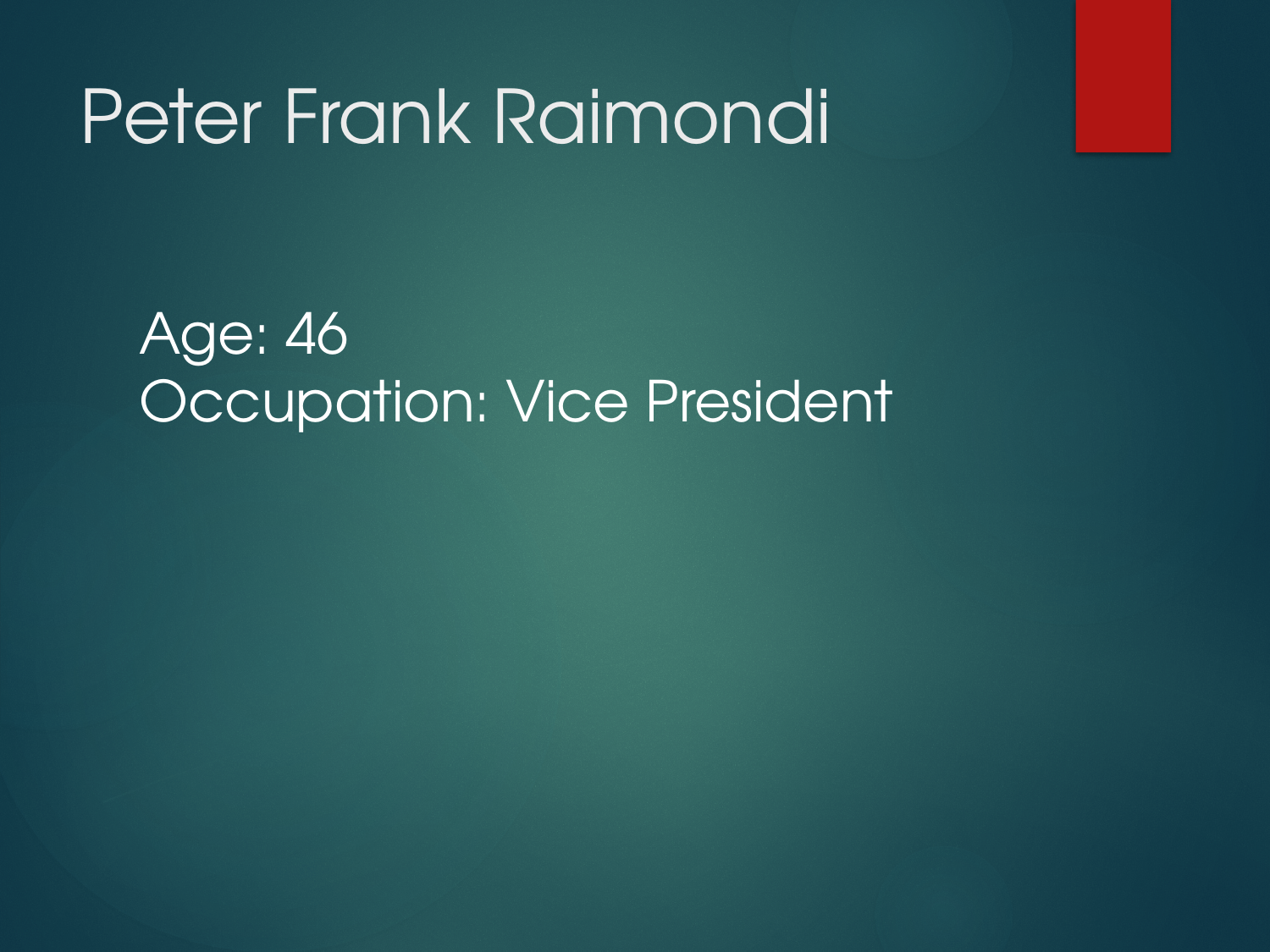

# Peter Frank Raimondi

Age: 46
Occupation: Vice President